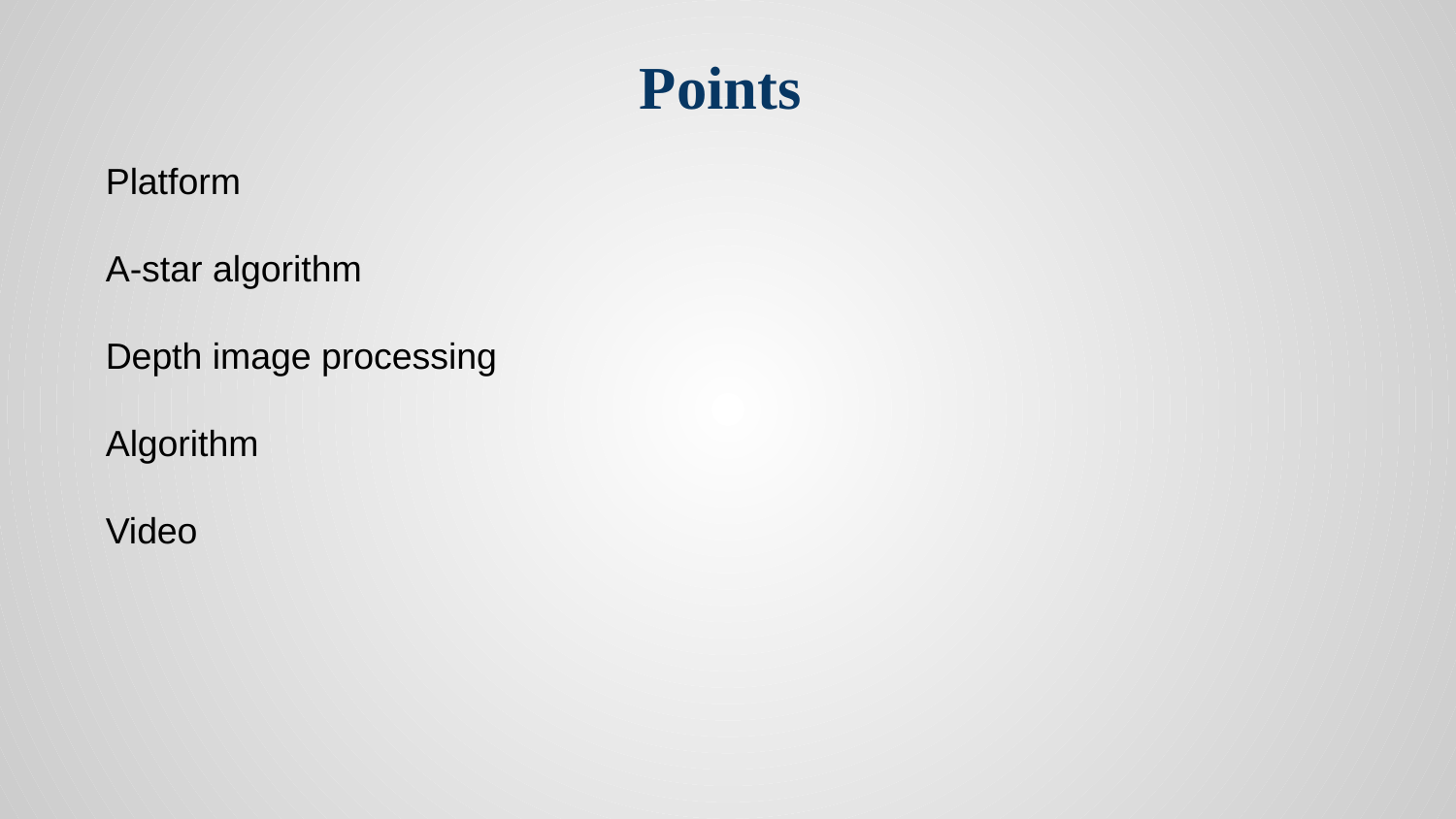

# Points
Platform

A-star algorithm

Depth image processing

Algorithm

Video